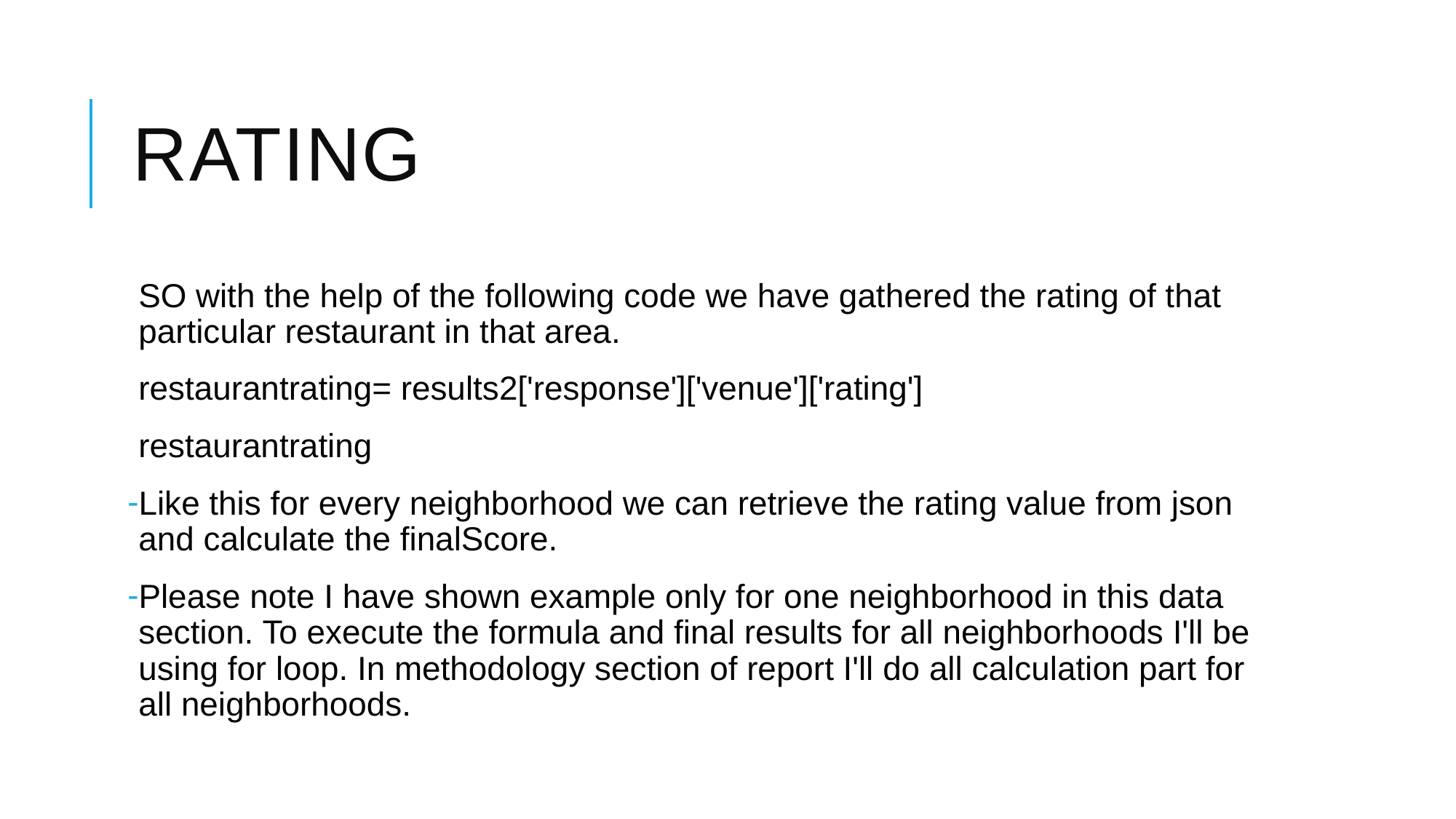

# RATING
SO with the help of the following code we have gathered the rating of that particular restaurant in that area.
restaurantrating= results2['response']['venue']['rating']
restaurantrating
Like this for every neighborhood we can retrieve the rating value from json and calculate the finalScore.
Please note I have shown example only for one neighborhood in this data section. To execute the formula and final results for all neighborhoods I'll be using for loop. In methodology section of report I'll do all calculation part for all neighborhoods.